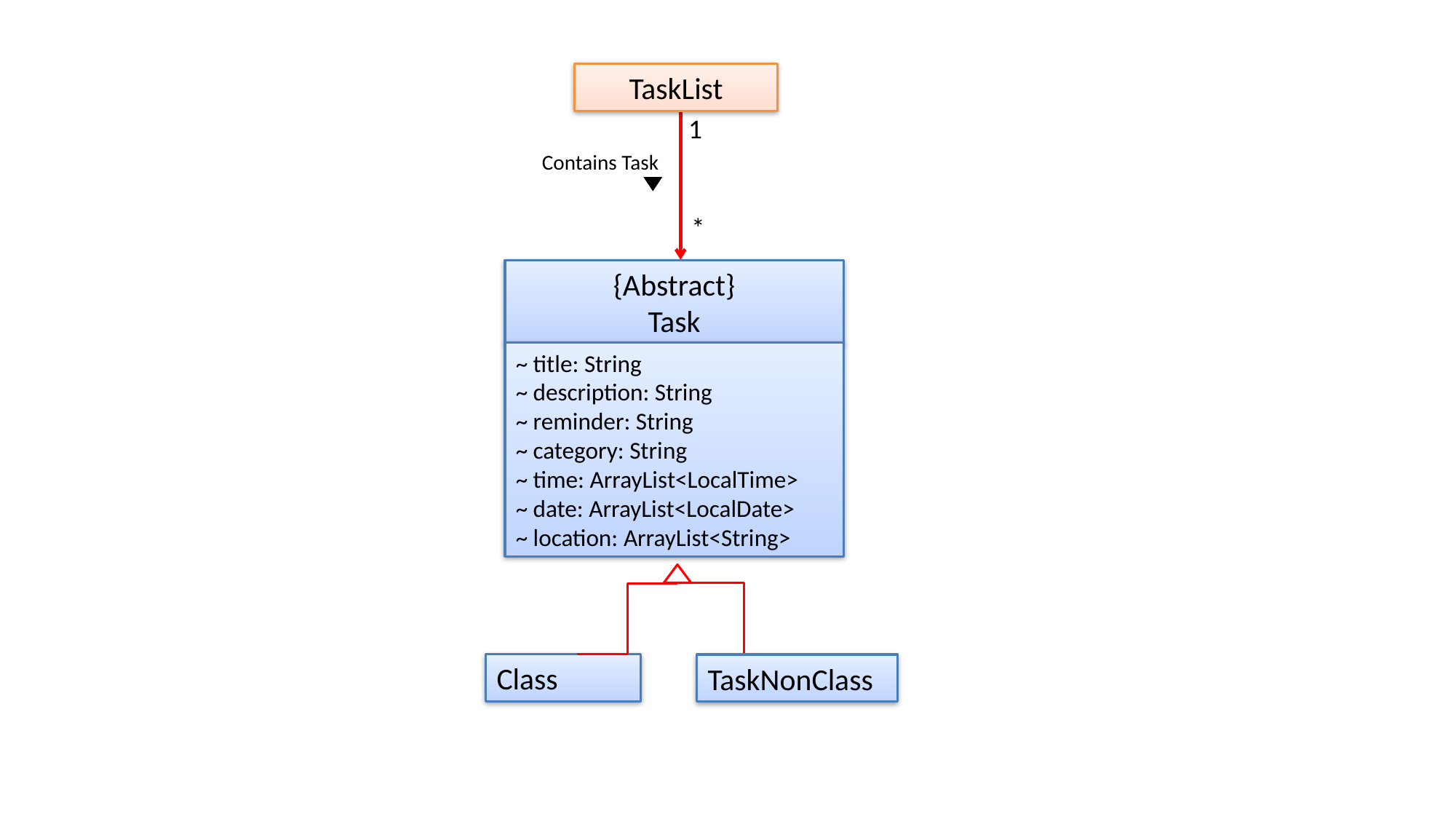

TaskList
1
Contains Task

*
{Abstract}
Task
~ title: String
~ description: String
~ reminder: String
~ category: String
~ time: ArrayList<LocalTime>
~ date: ArrayList<LocalDate>
~ location: ArrayList<String>

Class
TaskNonClass